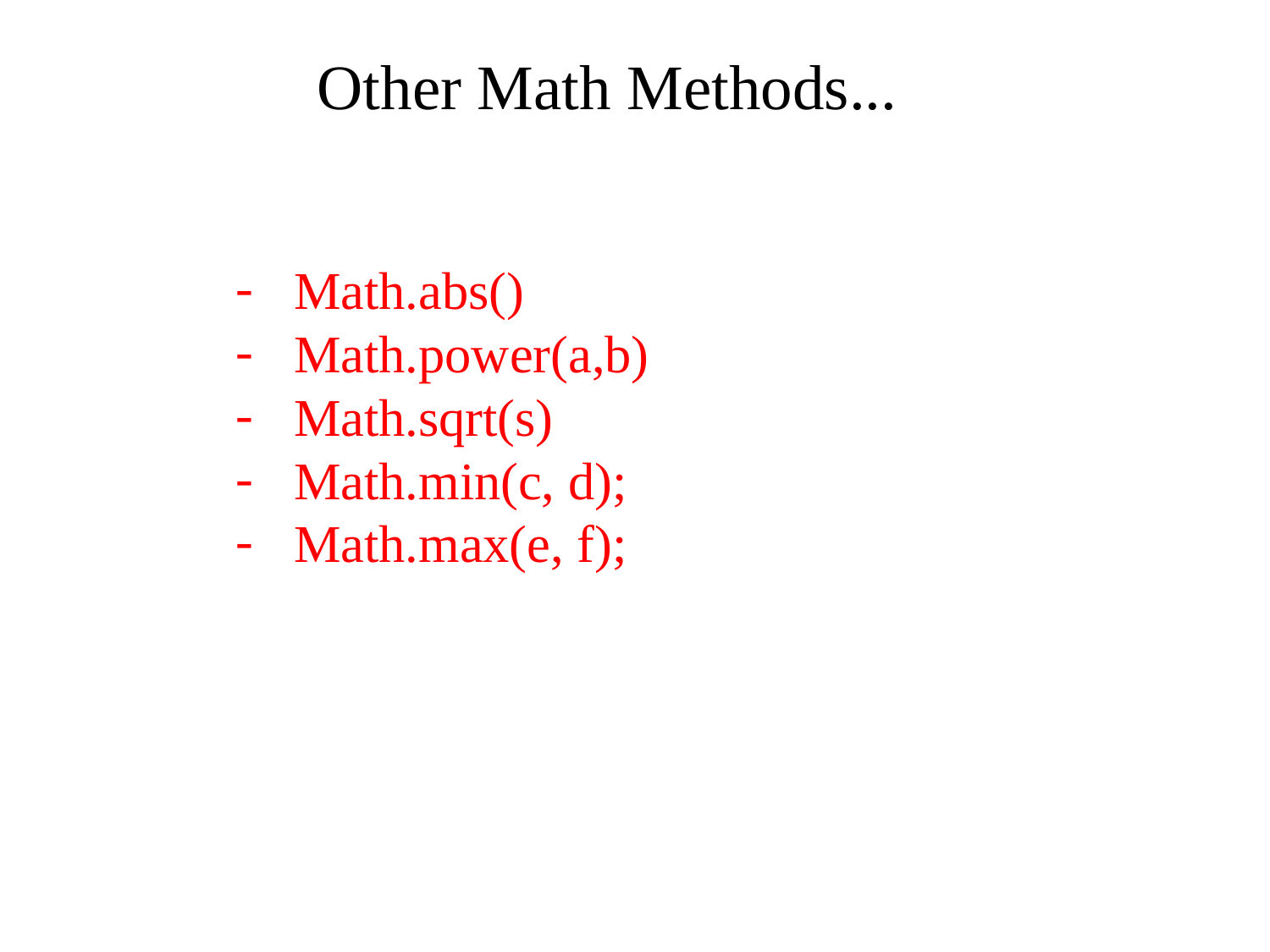

Other Math Methods...
Math.abs()
Math.power(a,b)
Math.sqrt(s)
Math.min(c, d);
Math.max(e, f);